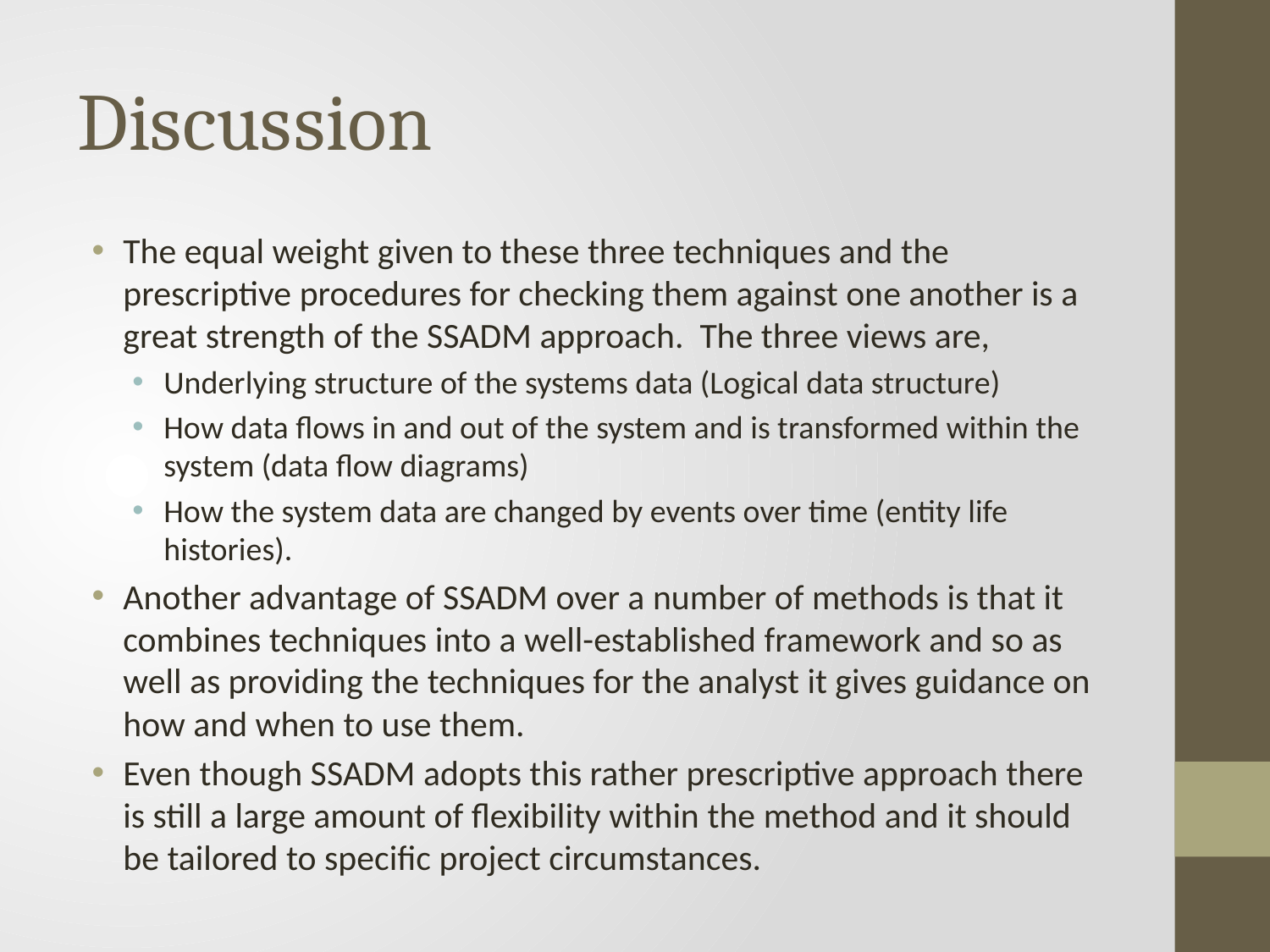

# Discussion
The equal weight given to these three techniques and the prescriptive procedures for checking them against one another is a great strength of the SSADM approach.  The three views are,
Underlying structure of the systems data (Logical data structure)
How data flows in and out of the system and is transformed within the system (data flow diagrams)
How the system data are changed by events over time (entity life histories).
Another advantage of SSADM over a number of methods is that it combines techniques into a well-established framework and so as well as providing the techniques for the analyst it gives guidance on how and when to use them.
Even though SSADM adopts this rather prescriptive approach there is still a large amount of flexibility within the method and it should be tailored to specific project circumstances.